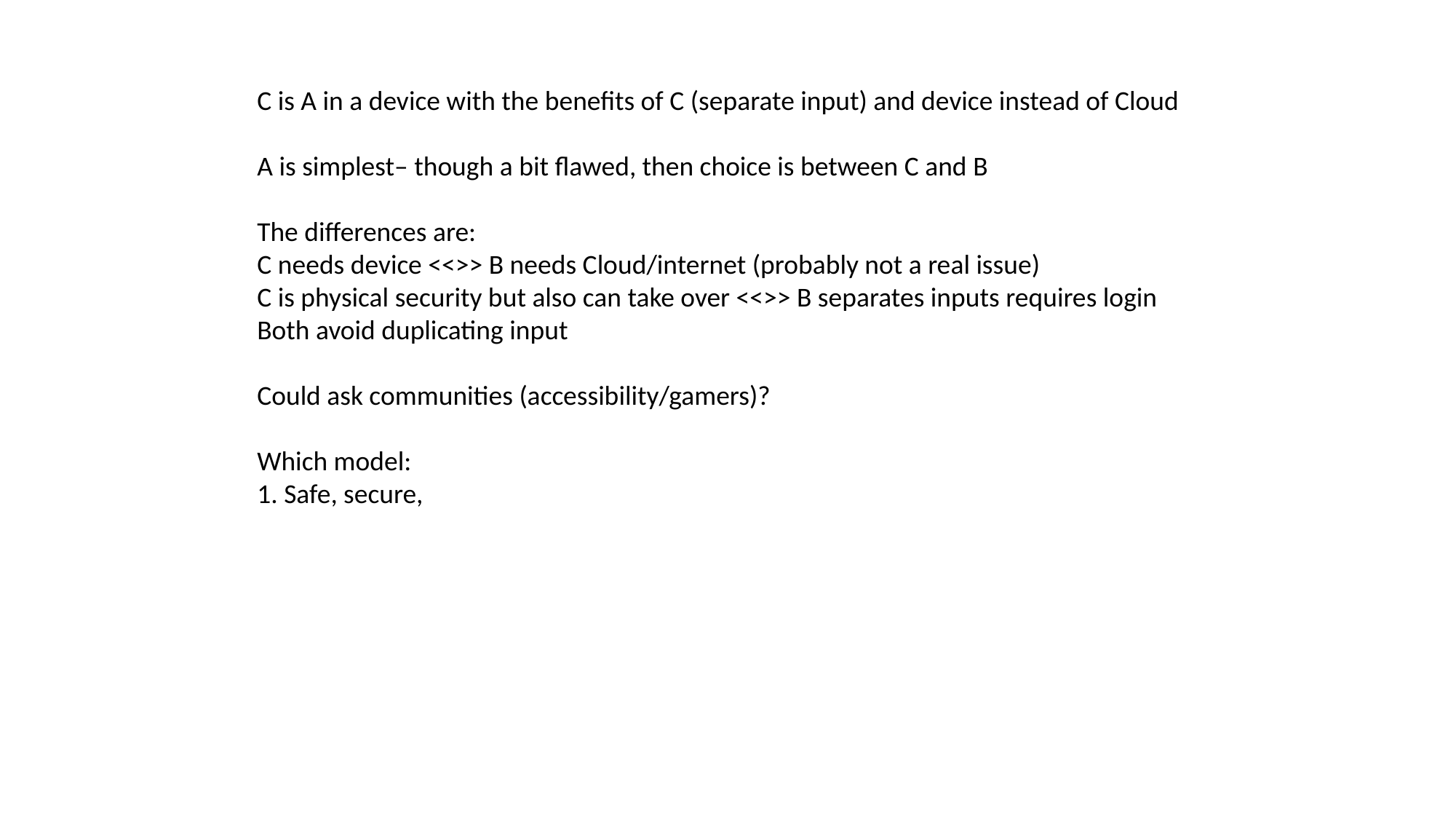

C is A in a device with the benefits of C (separate input) and device instead of Cloud

A is simplest– though a bit flawed, then choice is between C and B

The differences are:
C needs device <<>> B needs Cloud/internet (probably not a real issue)
C is physical security but also can take over <<>> B separates inputs requires login
Both avoid duplicating input

Could ask communities (accessibility/gamers)?

Which model:
1. Safe, secure,